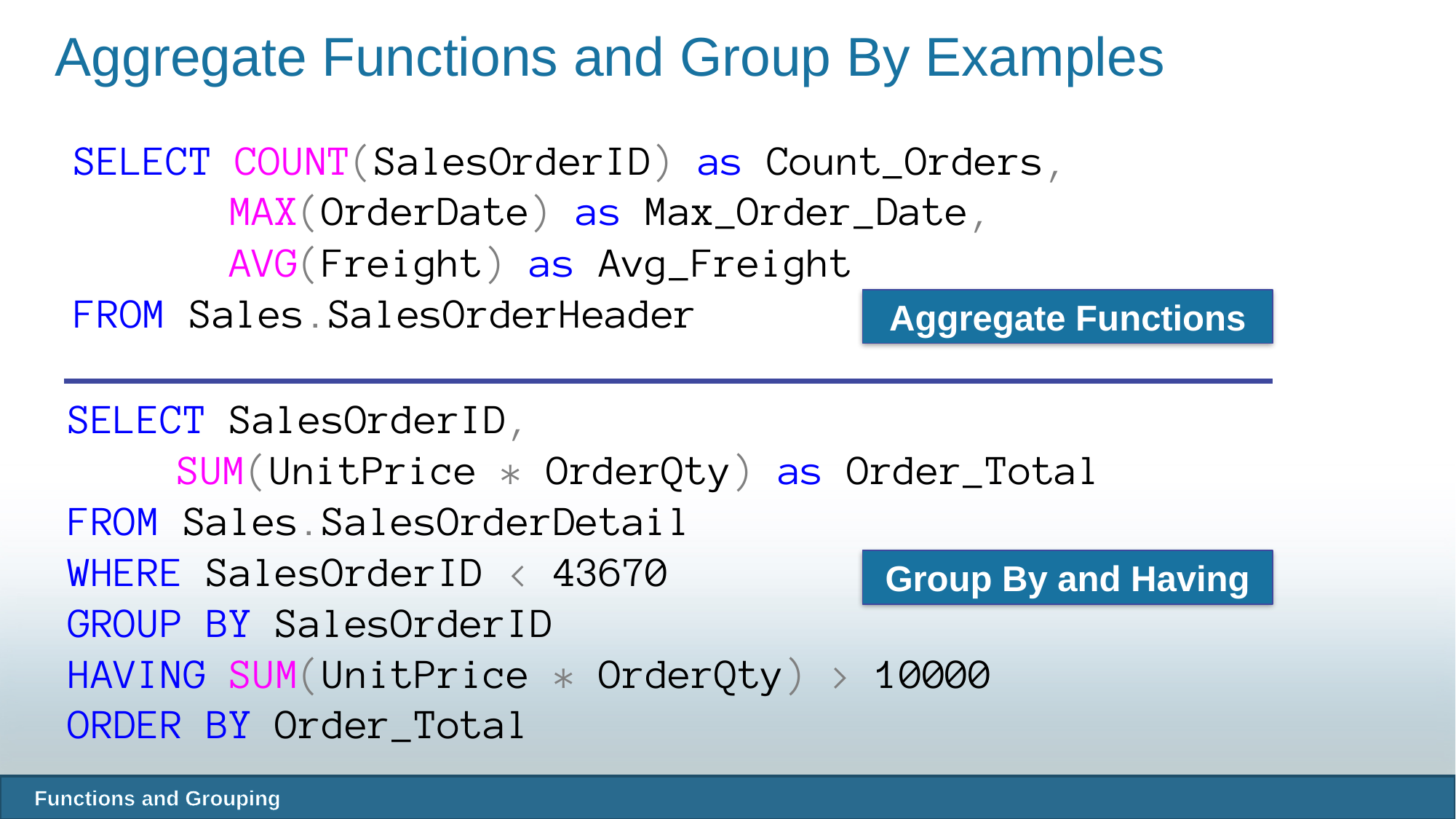

Aggregate Functions and Group By Examples
SELECT COUNT(SalesOrderID) as Count_Orders,
   	  MAX(OrderDate) as Max_Order_Date,
   	  AVG(Freight) as Avg_Freight
FROM Sales.SalesOrderHeader
Aggregate Functions
SELECT SalesOrderID,
	SUM(UnitPrice * OrderQty) as Order_Total
FROM Sales.SalesOrderDetail
WHERE SalesOrderID < 43670
GROUP BY SalesOrderID
HAVING SUM(UnitPrice * OrderQty) > 10000
ORDER BY Order_Total
Group By and Having